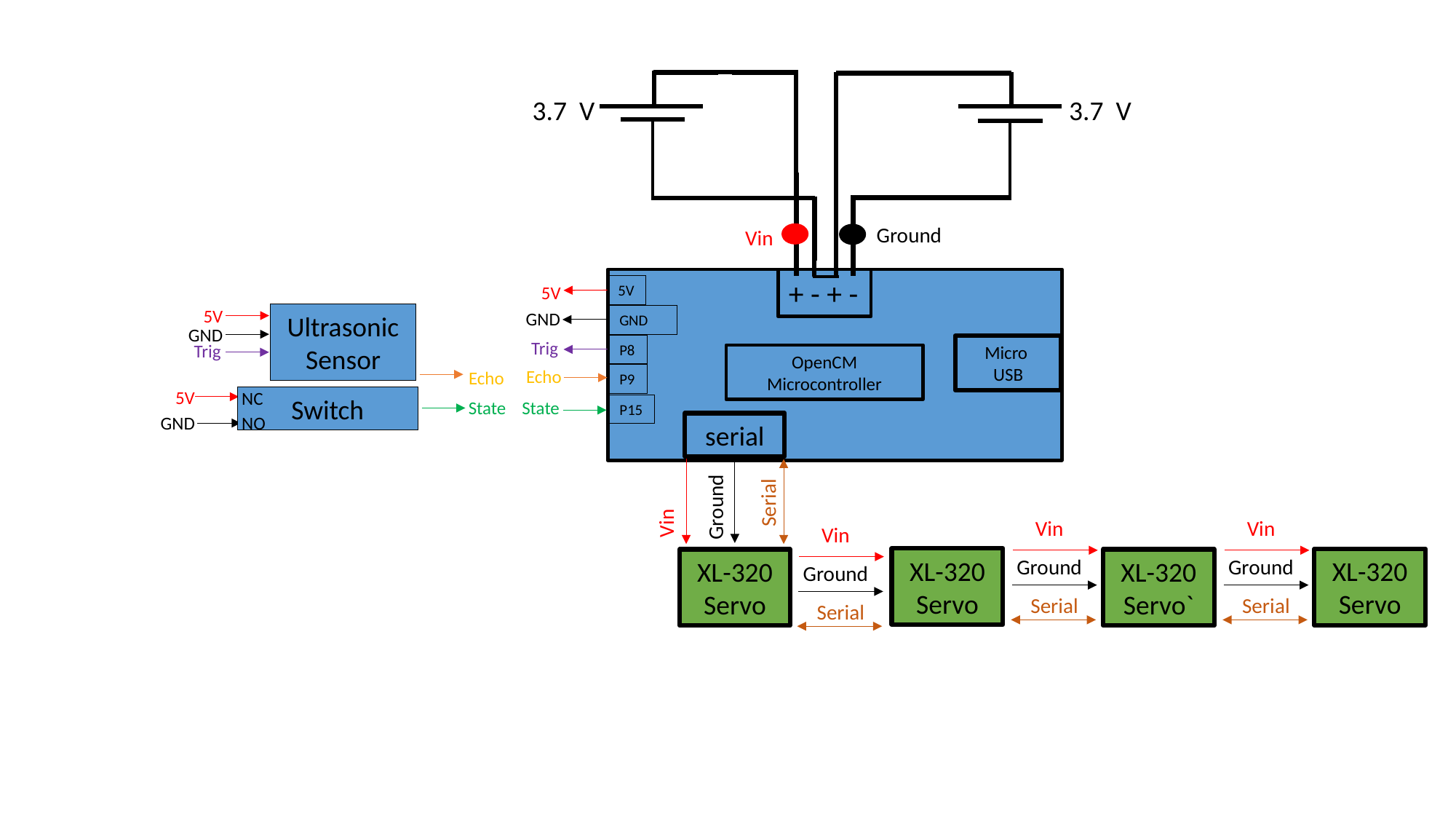

3.7  V
3.7  V
Ground
Vin

+ - + -
5V
5V
5V
GND
Ultrasonic
Sensor
GND
GND
Trig
Trig
P8
Micro
USB
OpenCM
Microcontroller
Echo
Echo
P9
5V
NC
Switch
State
State
P15
NO
GND
serial
Serial
Vin
Ground
Vin
Vin
Vin
Ground
Ground
XL-320
Servo
XL-320
Servo
XL-320
Servo`
XL-320
Servo
Ground
Serial
Serial
Serial